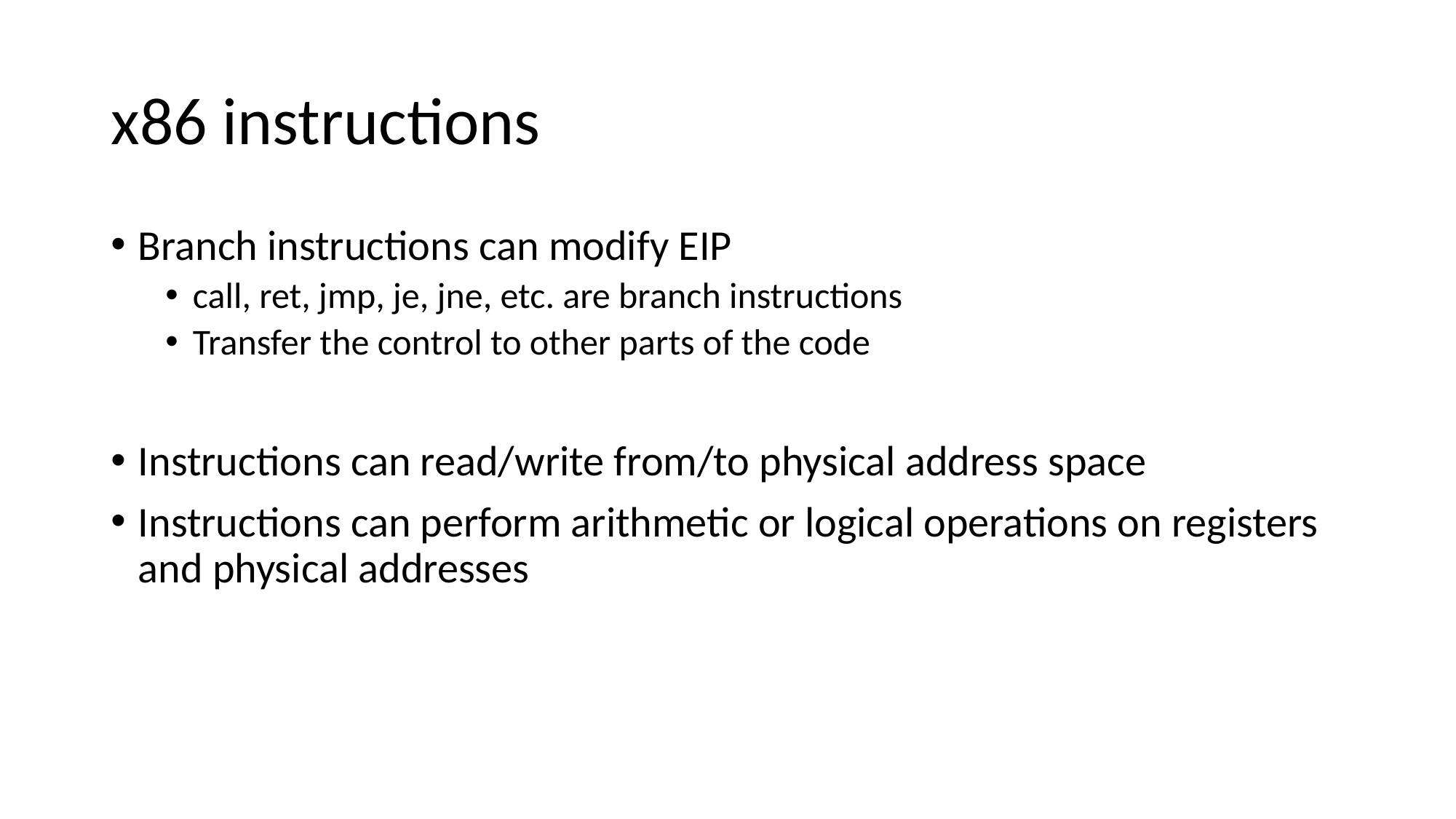

# x86 instructions
Branch instructions can modify EIP
call, ret, jmp, je, jne, etc. are branch instructions
Transfer the control to other parts of the code

Instructions can read/write from/to physical address space
Instructions can perform arithmetic or logical operations on registers and physical addresses